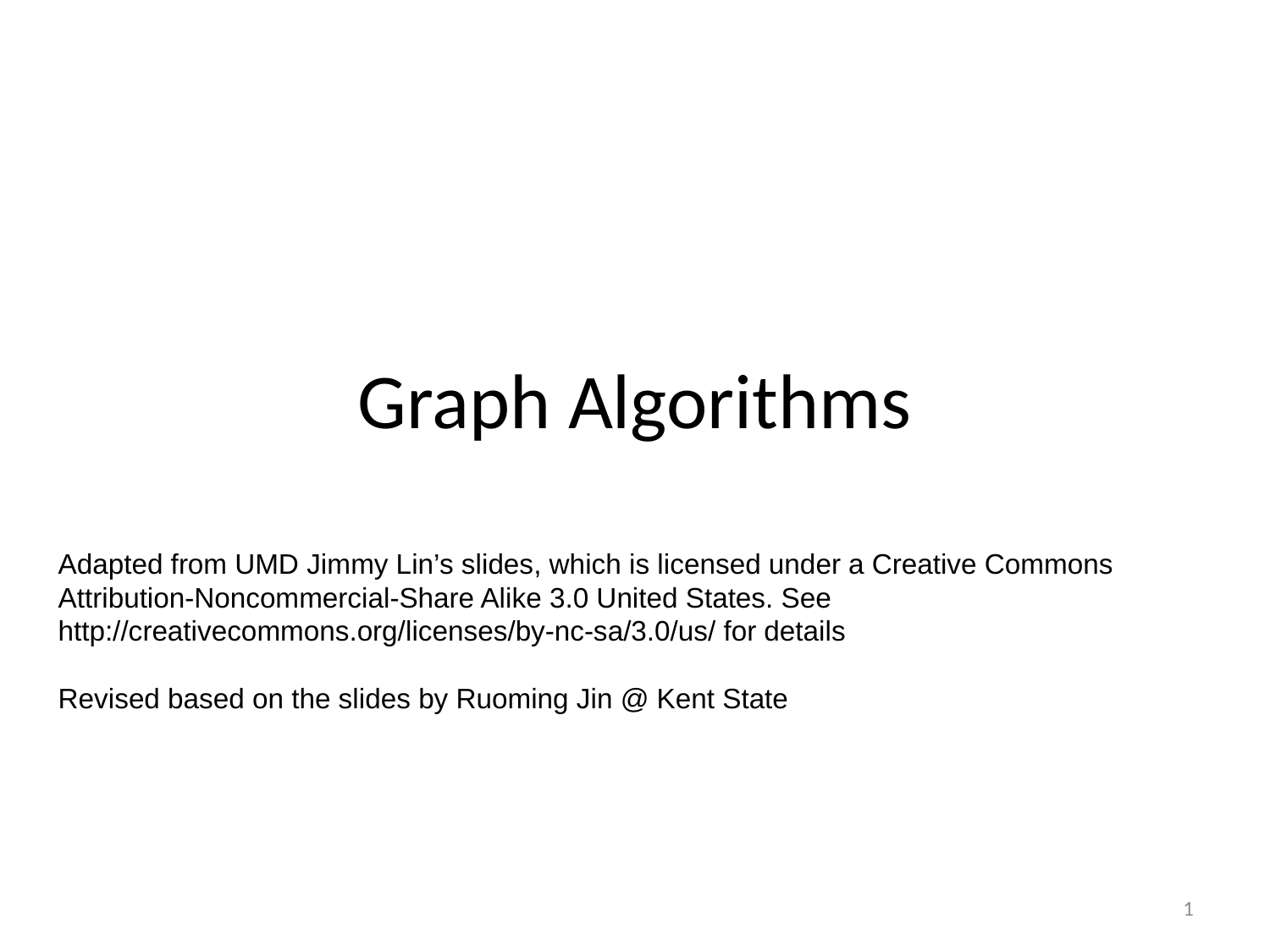

# Graph Algorithms
Adapted from UMD Jimmy Lin’s slides, which is licensed under a Creative Commons Attribution-Noncommercial-Share Alike 3.0 United States. See http://creativecommons.org/licenses/by-nc-sa/3.0/us/ for details

Revised based on the slides by Ruoming Jin @ Kent State
1